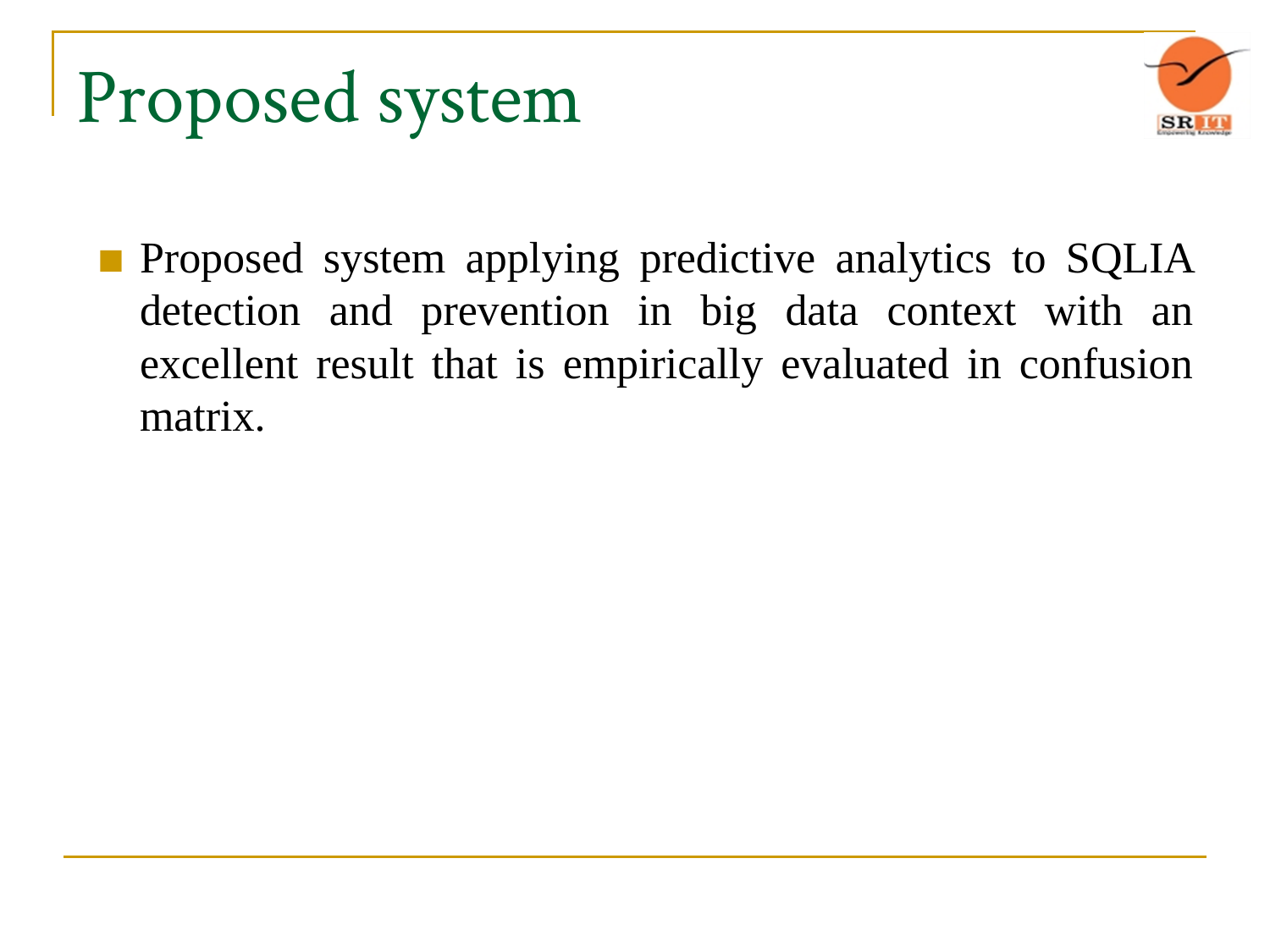

# Proposed system
Proposed system applying predictive analytics to SQLIA detection and prevention in big data context with an excellent result that is empirically evaluated in confusion matrix.